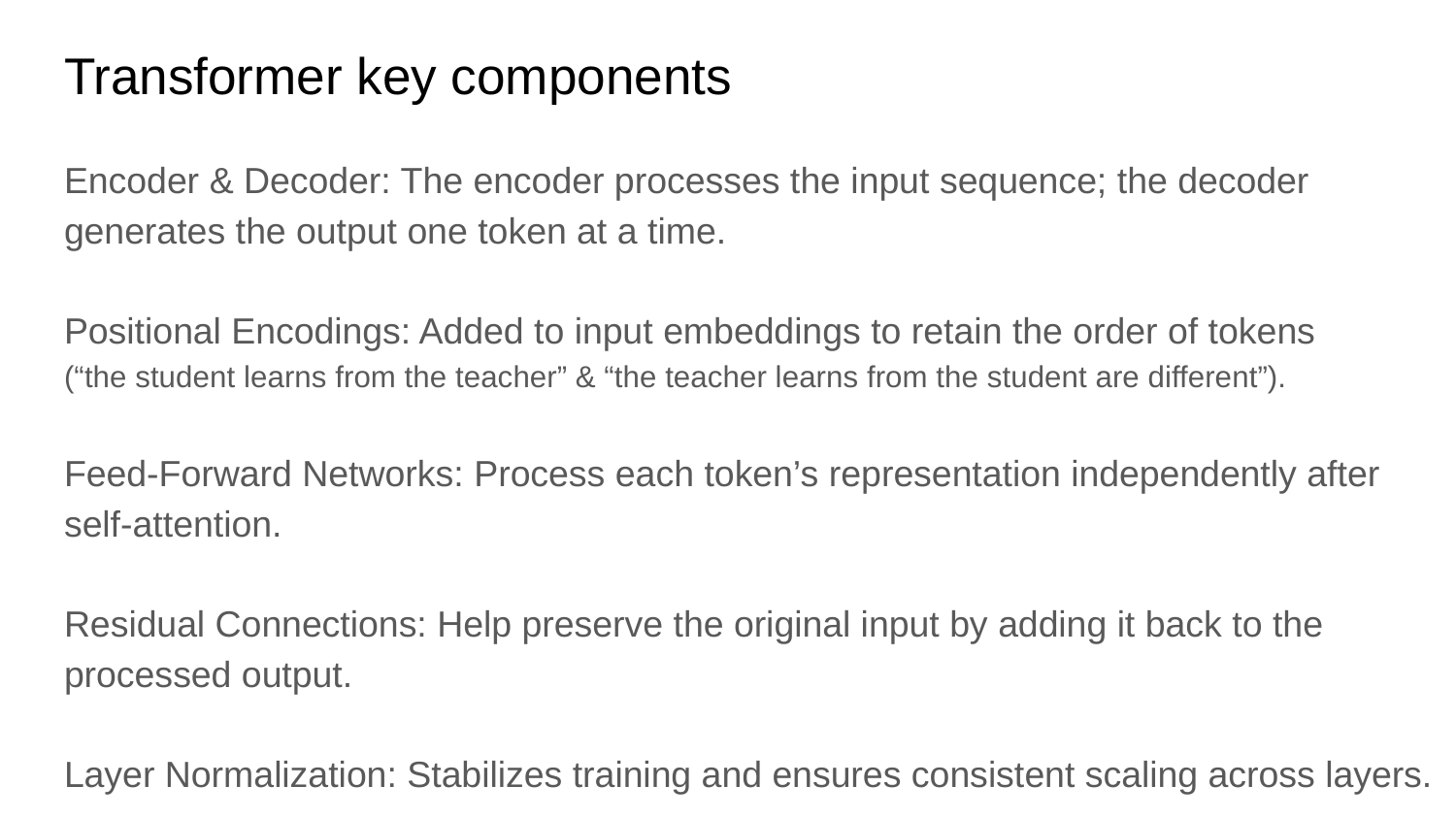

# Transformer key components
Encoder & Decoder: The encoder processes the input sequence; the decoder generates the output one token at a time.

Positional Encodings: Added to input embeddings to retain the order of tokens
(“the student learns from the teacher” & “the teacher learns from the student are different”).

Feed-Forward Networks: Process each token’s representation independently after self-attention.

Residual Connections: Help preserve the original input by adding it back to the processed output.

Layer Normalization: Stabilizes training and ensures consistent scaling across layers.